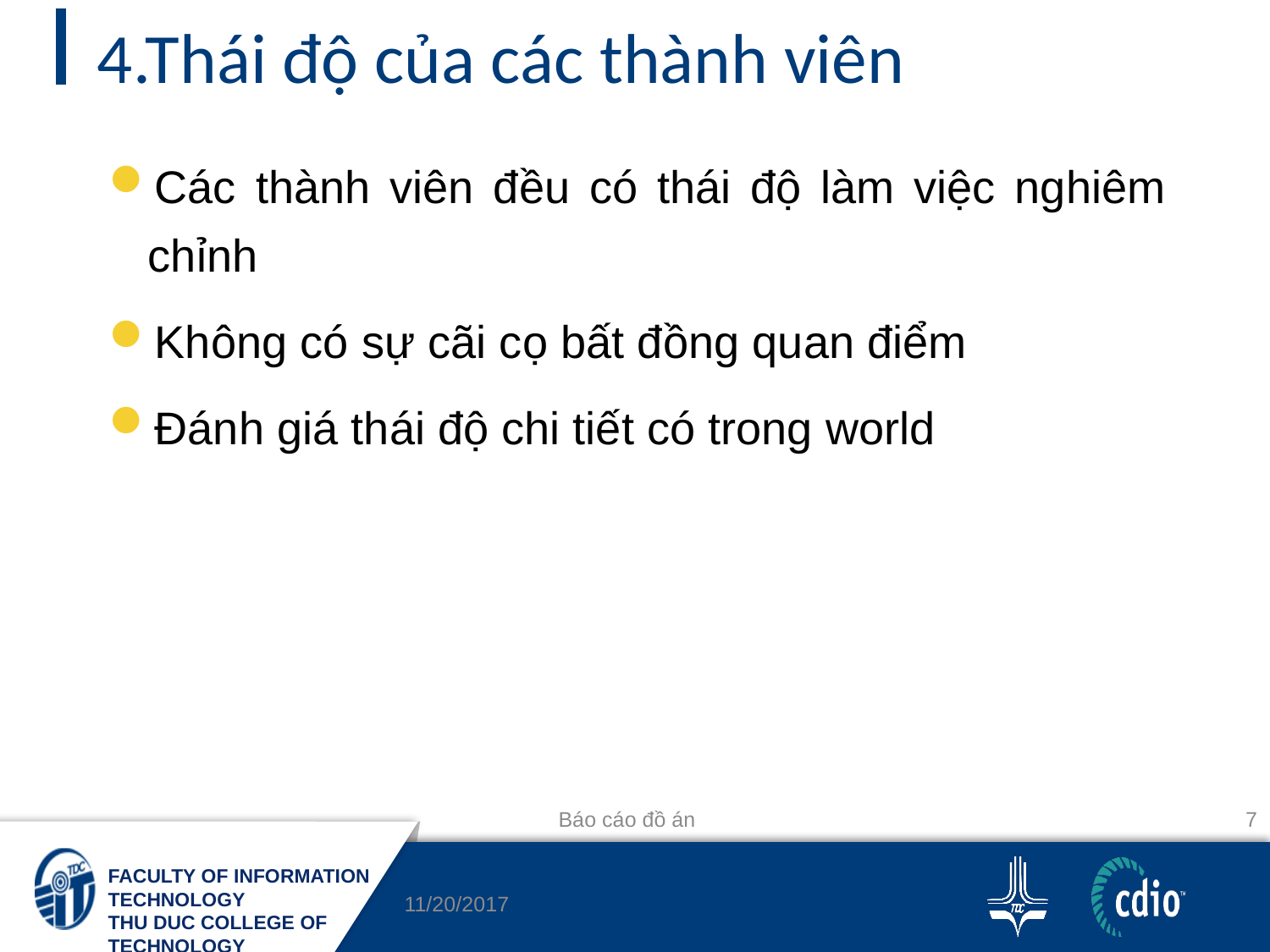

# 4.Thái độ của các thành viên
Các thành viên đều có thái độ làm việc nghiêm chỉnh
Không có sự cãi cọ bất đồng quan điểm
Đánh giá thái độ chi tiết có trong world
Báo cáo đồ án
7
11/20/2017